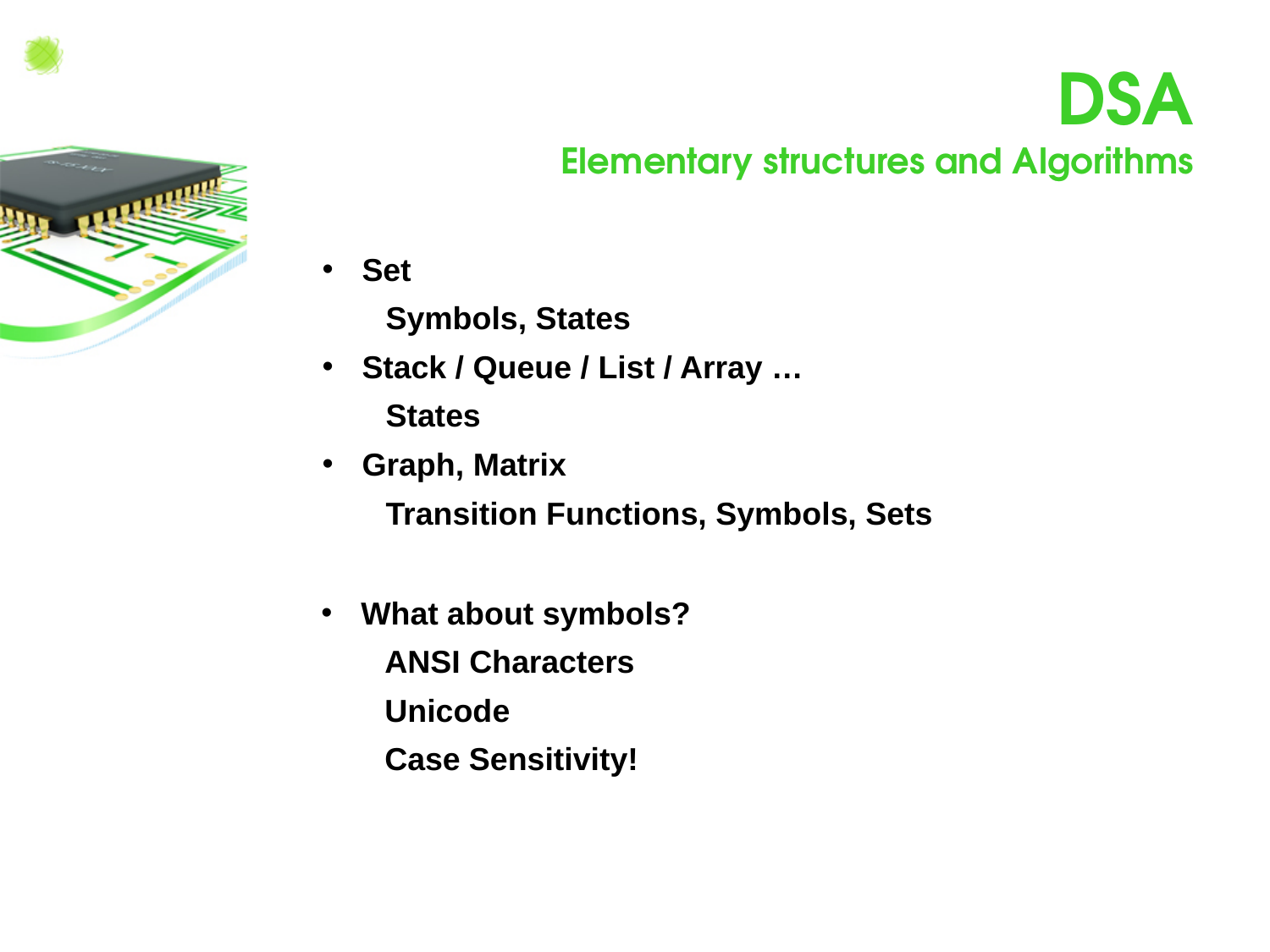

# DSA Elementary structures and Algorithms
Set
Symbols, States
Stack / Queue / List / Array …
States
Graph, Matrix
Transition Functions, Symbols, Sets
What about symbols?
ANSI Characters
Unicode
Case Sensitivity!